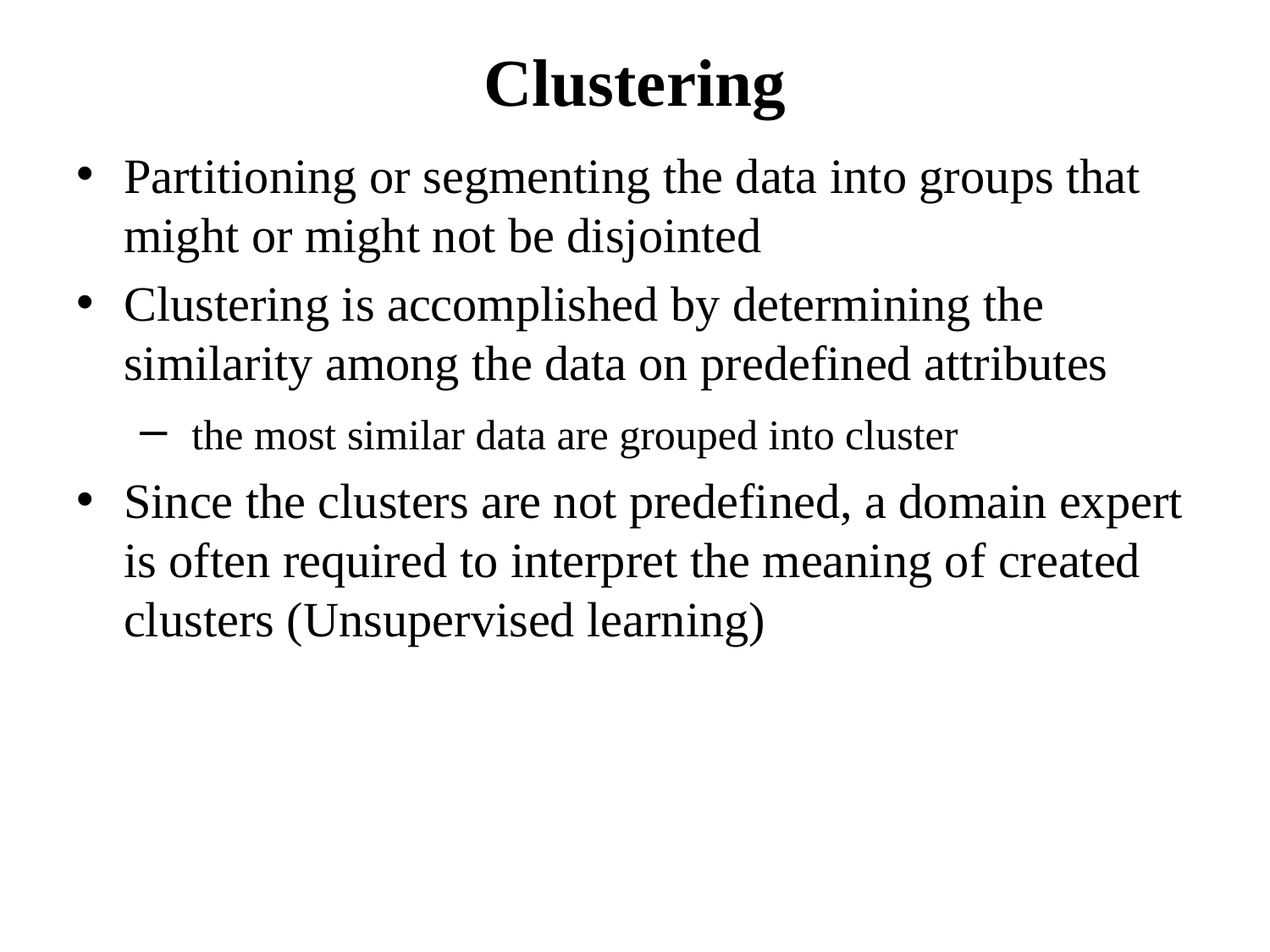

# Clustering
Partitioning or segmenting the data into groups that might or might not be disjointed
Clustering is accomplished by determining the similarity among the data on predefined attributes
 the most similar data are grouped into cluster
Since the clusters are not predefined, a domain expert is often required to interpret the meaning of created clusters (Unsupervised learning)